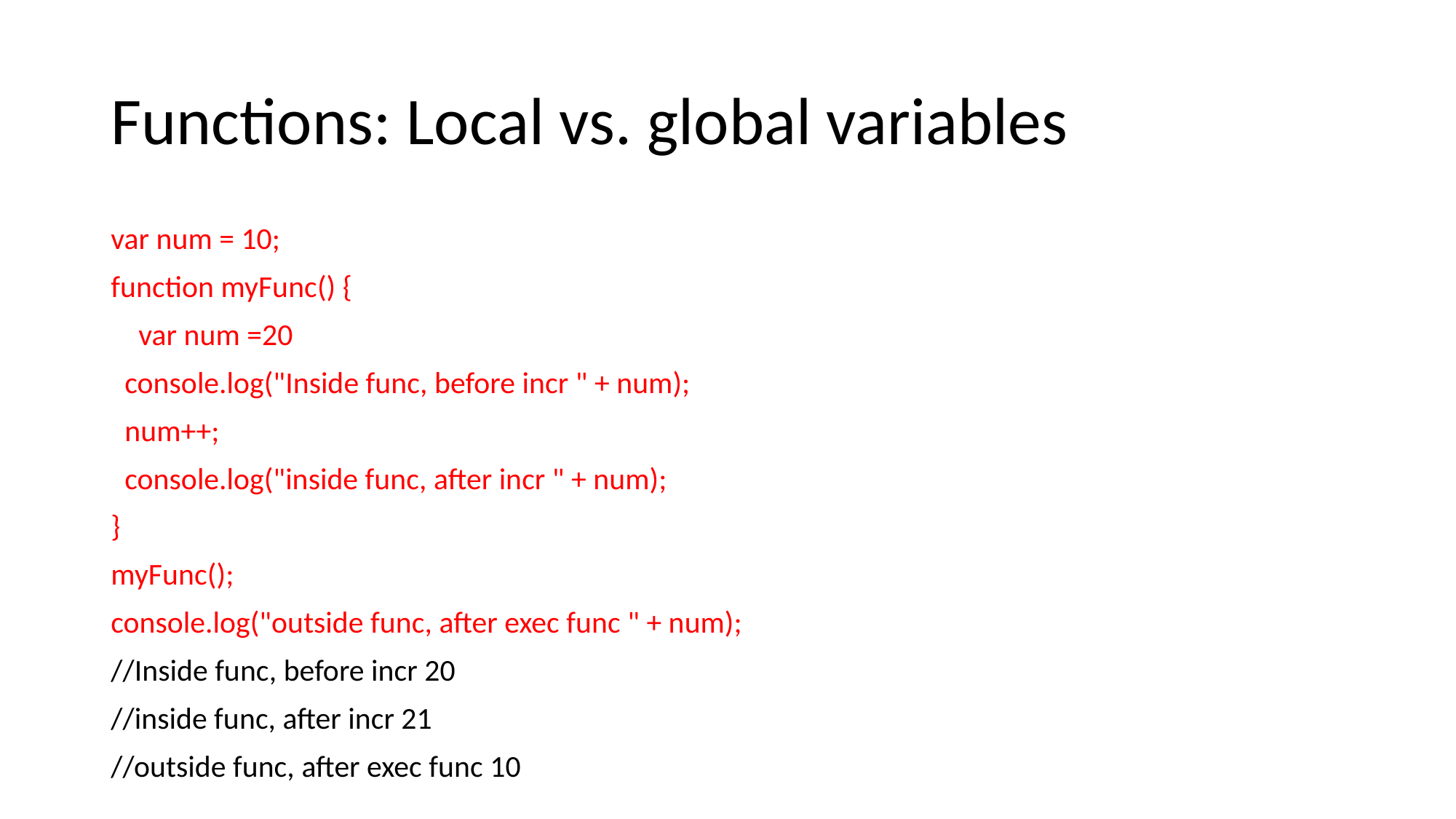

# Functions: Local vs. global variables
var num = 10;
function myFunc() {
    var num =20
  console.log("Inside func, before incr " + num);
  num++;
  console.log("inside func, after incr " + num);
}
myFunc();
console.log("outside func, after exec func " + num);
//Inside func, before incr 20
//inside func, after incr 21
//outside func, after exec func 10